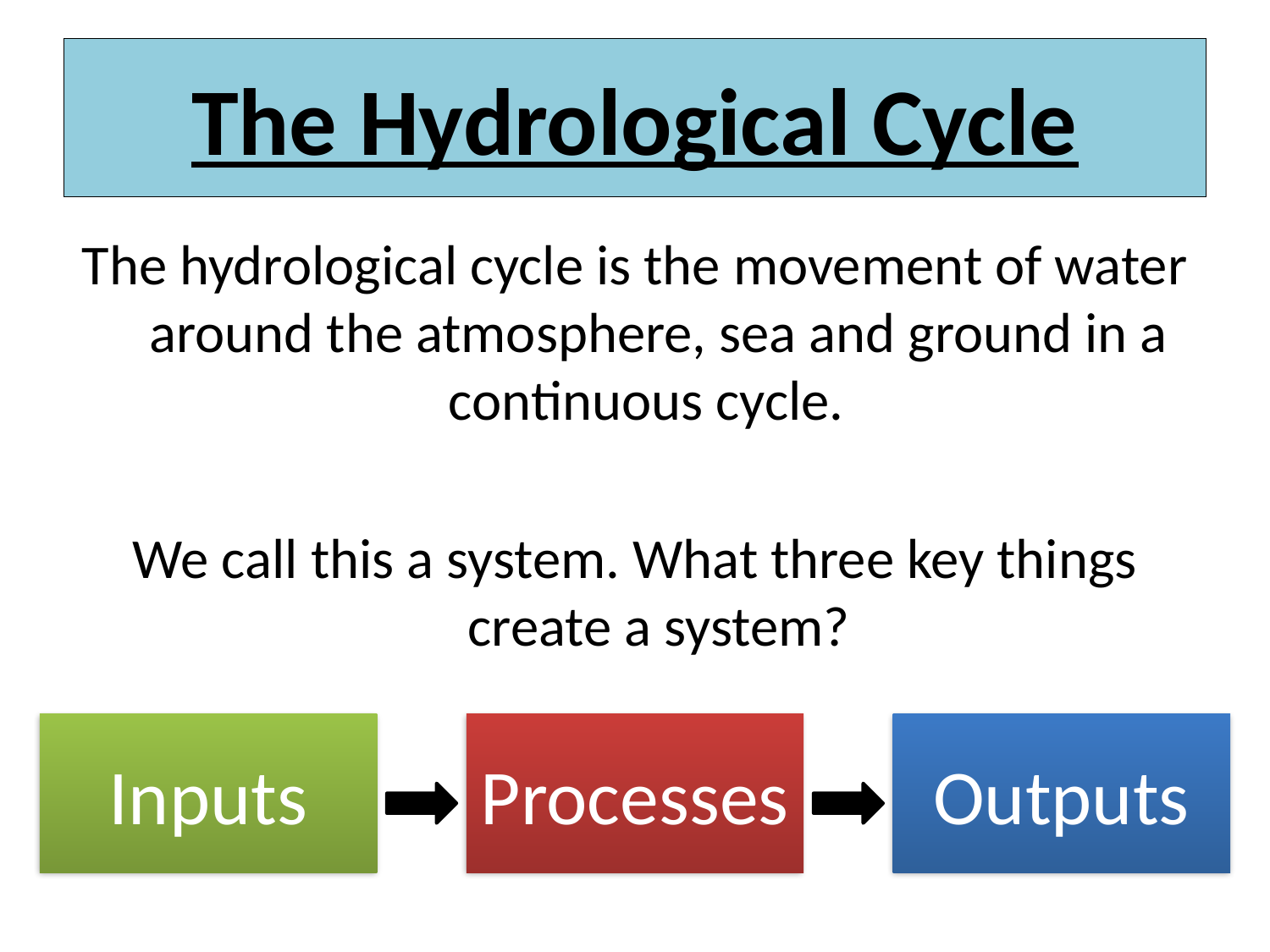

# The Hydrological Cycle
The hydrological cycle is the movement of water around the atmosphere, sea and ground in a continuous cycle.

We call this a system. What three key things create a system?
Inputs
Processes
Outputs